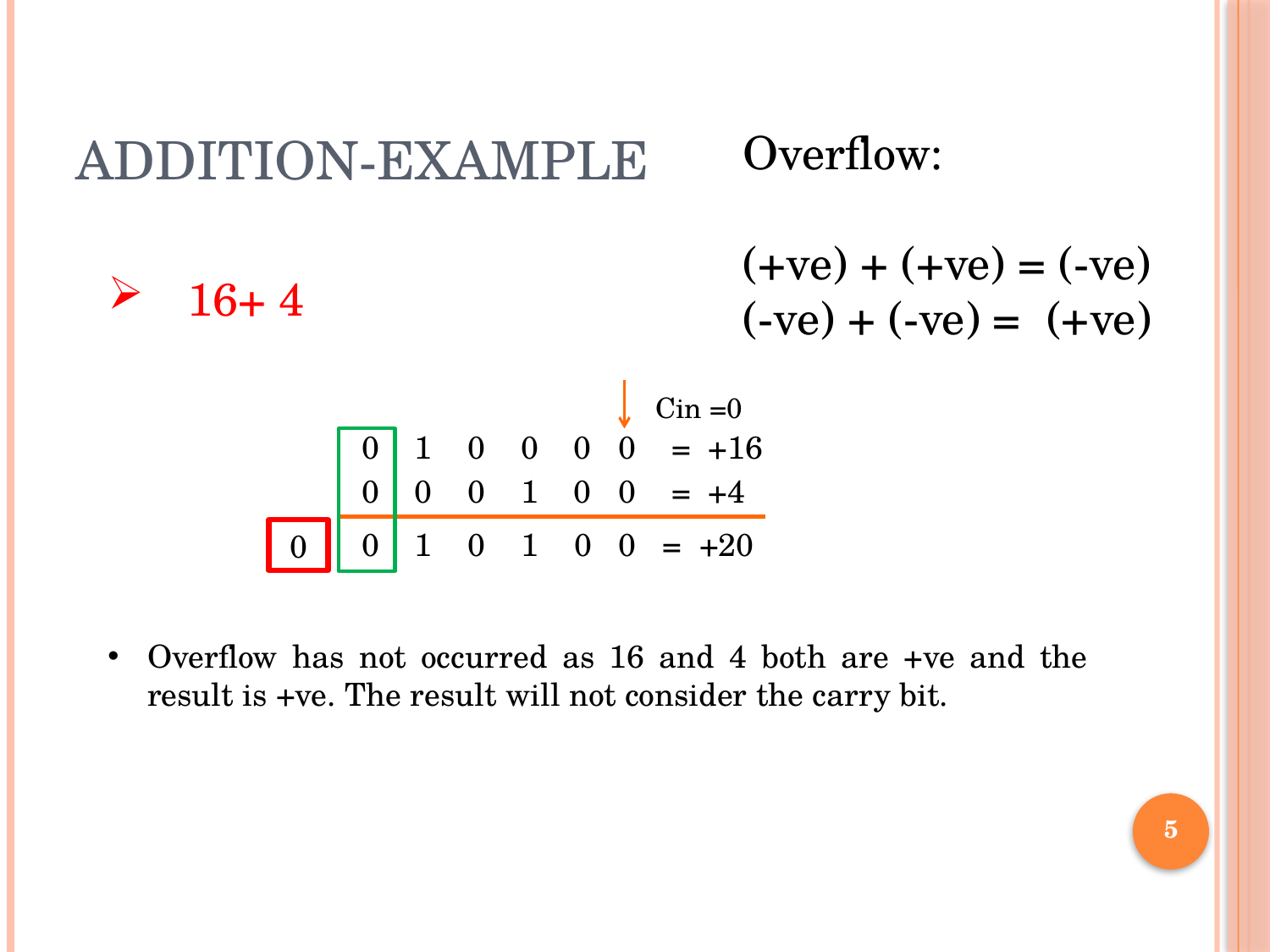

# Addition-Example
Overflow:

(+ve) + (+ve) = (-ve)
(-ve) + (-ve) =  (+ve)
16+ 4
Cin =0
0    1    0    0    0   0    =  +16

0    0    0    1    0   0    =  +4
0    1    0    1    0   0   =  +20
 0
Overflow has not occurred as 16 and 4 both are +ve and the result is +ve. The result will not consider the carry bit.
5